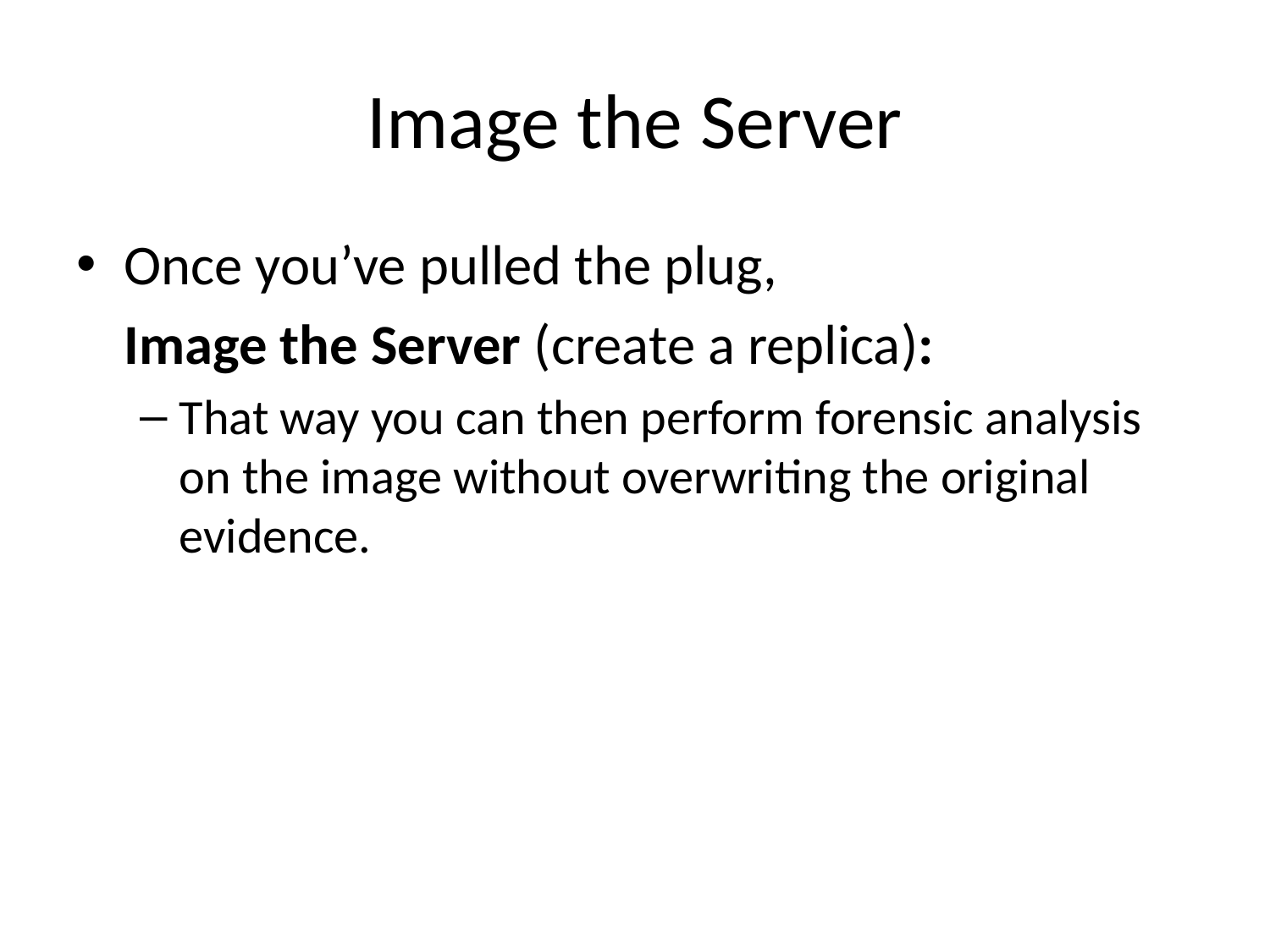

# Image the Server
Once you’ve pulled the plug,
	Image the Server (create a replica):
That way you can then perform forensic analysis on the image without overwriting the original evidence.